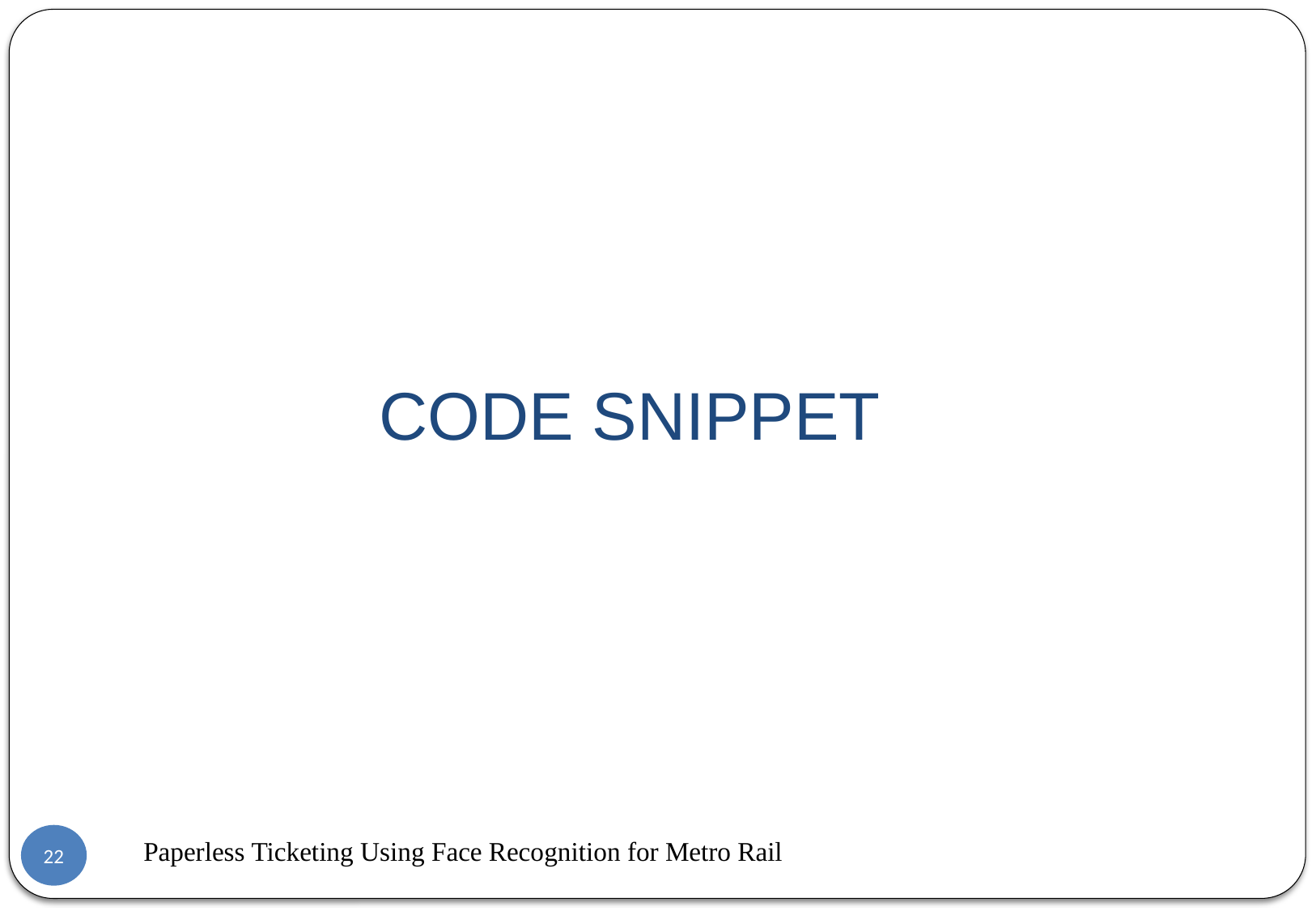

# CODE SNIPPET
Paperless Ticketing Using Face Recognition for Metro Rail
22